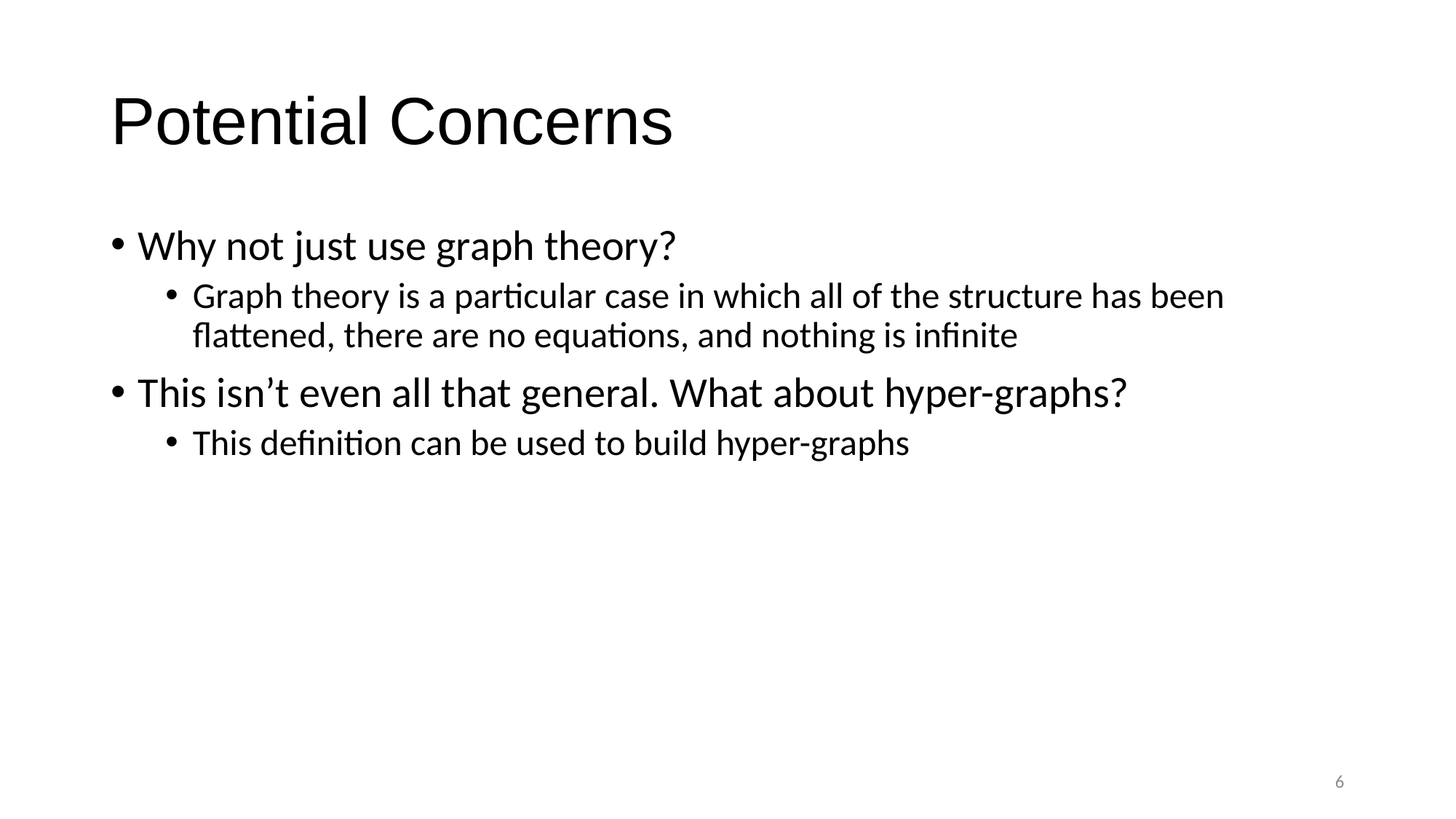

# Potential Concerns
Why not just use graph theory?
Graph theory is a particular case in which all of the structure has been flattened, there are no equations, and nothing is infinite
This isn’t even all that general. What about hyper-graphs?
This definition can be used to build hyper-graphs
6